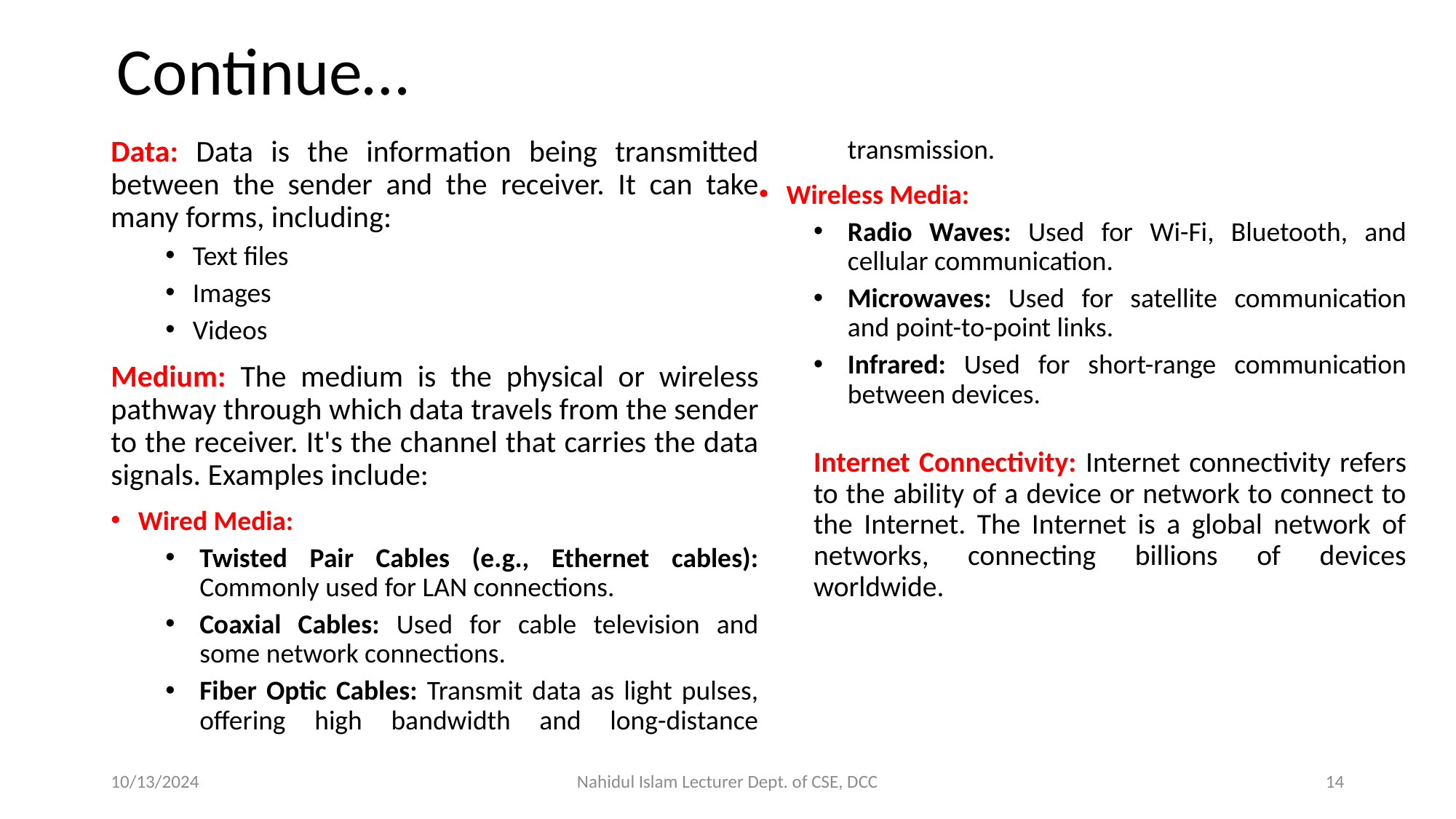

# Continue…
Data: Data is the information being transmitted between the sender and the receiver. It can take many forms, including:
Text files
Images
Videos
Medium: The medium is the physical or wireless pathway through which data travels from the sender to the receiver. It's the channel that carries the data signals. Examples include:
Wired Media:
Twisted Pair Cables (e.g., Ethernet cables): Commonly used for LAN connections.
Coaxial Cables: Used for cable television and some network connections.
Fiber Optic Cables: Transmit data as light pulses, offering high bandwidth and long-distance transmission.
Wireless Media:
Radio Waves: Used for Wi-Fi, Bluetooth, and cellular communication.
Microwaves: Used for satellite communication and point-to-point links.
Infrared: Used for short-range communication between devices.

Internet Connectivity: Internet connectivity refers to the ability of a device or network to connect to the Internet. The Internet is a global network of networks, connecting billions of devices worldwide.

10/13/2024
Nahidul Islam Lecturer Dept. of CSE, DCC
14